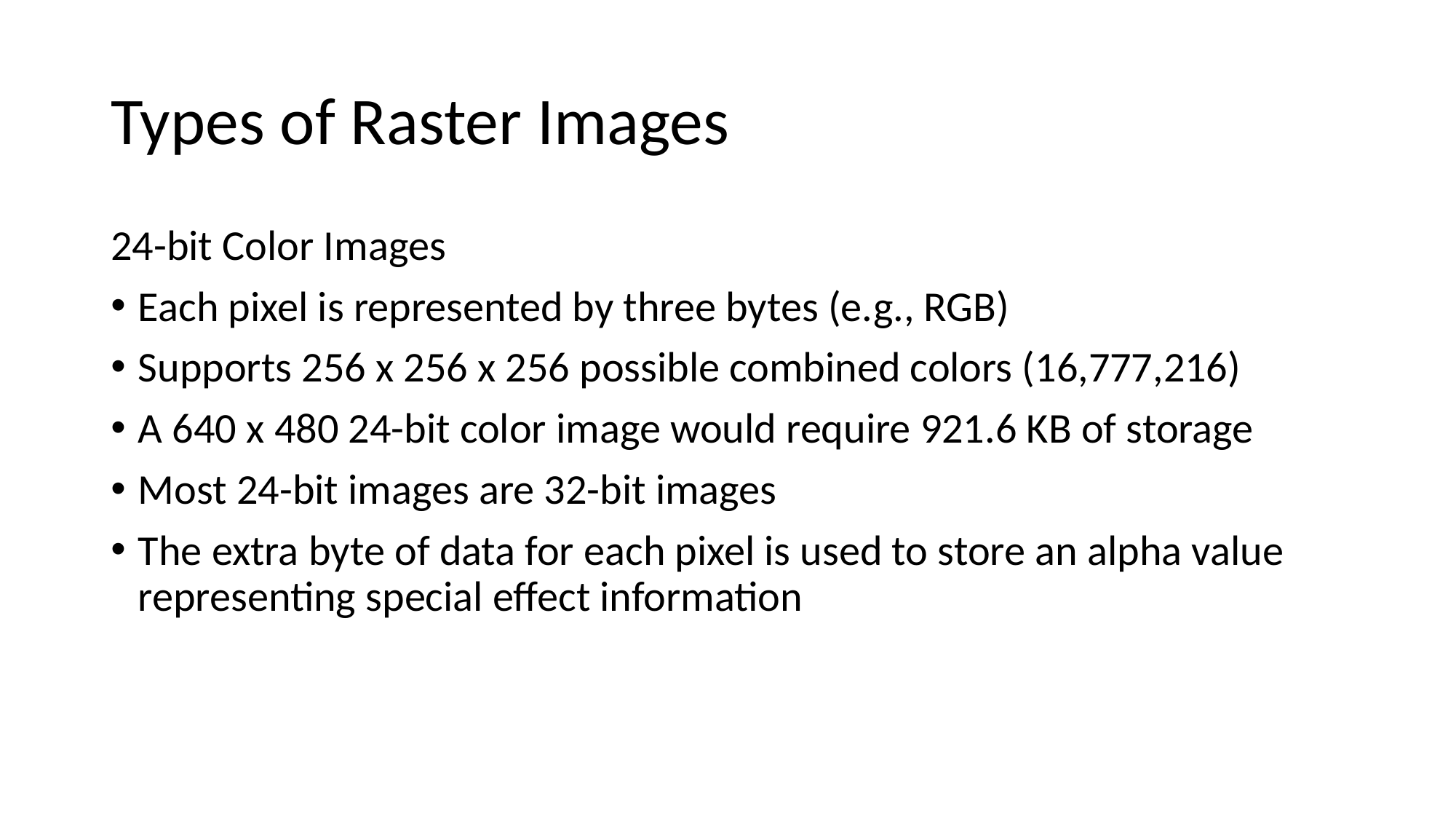

# Types of Raster Images
24-bit Color Images
Each pixel is represented by three bytes (e.g., RGB)
Supports 256 x 256 x 256 possible combined colors (16,777,216)
A 640 x 480 24-bit color image would require 921.6 KB of storage
Most 24-bit images are 32-bit images
The extra byte of data for each pixel is used to store an alpha value representing special effect information